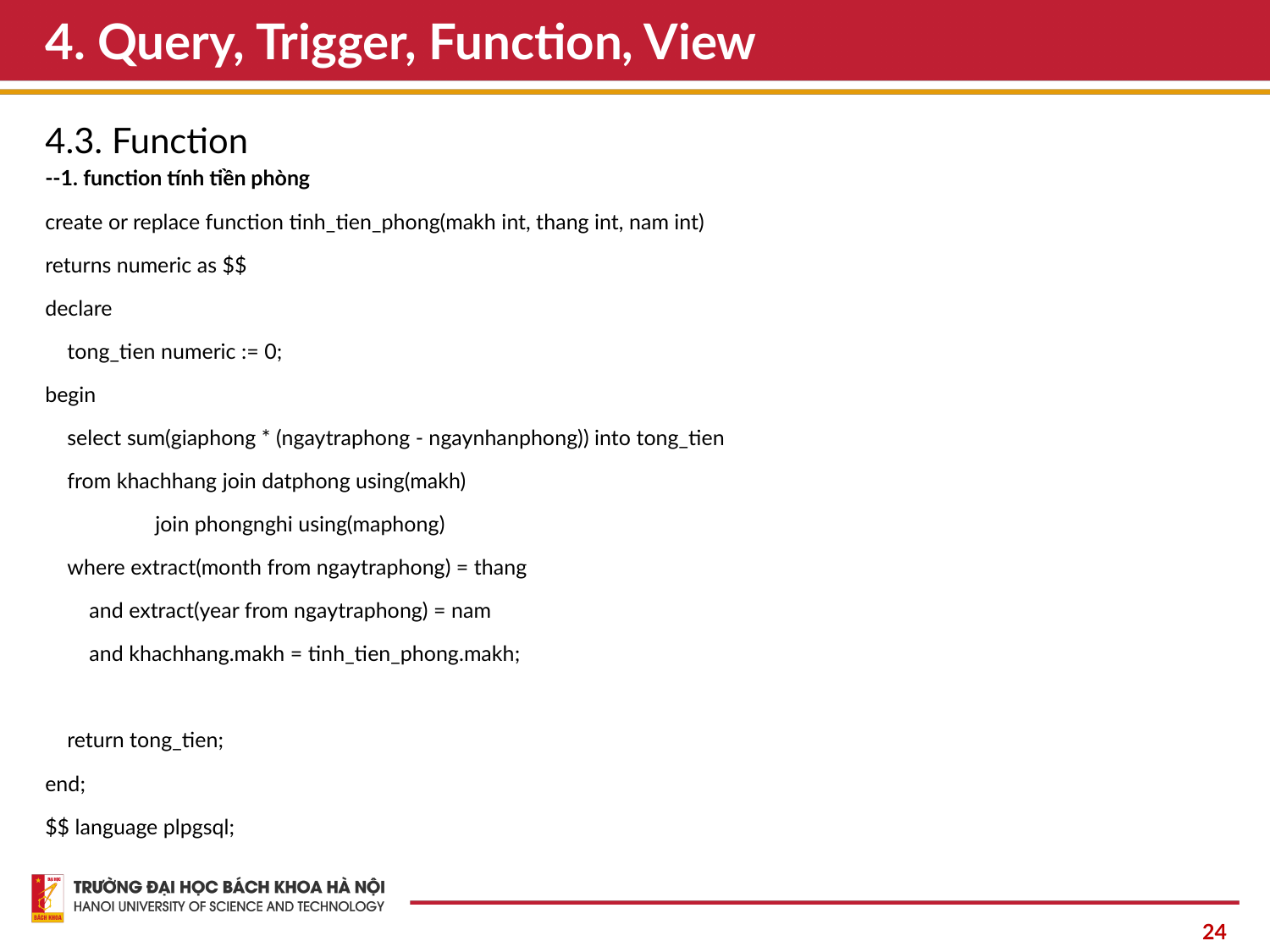

# 4. Query, Trigger, Function, View
4.3. Function
--1. function tính tiền phòng
create or replace function tinh_tien_phong(makh int, thang int, nam int)
returns numeric as $$
declare
    tong_tien numeric := 0;
begin
    select sum(giaphong * (ngaytraphong - ngaynhanphong)) into tong_tien
    from khachhang join datphong using(makh)
                    join phongnghi using(maphong)
    where extract(month from ngaytraphong) = thang
        and extract(year from ngaytraphong) = nam
        and khachhang.makh = tinh_tien_phong.makh;

    return tong_tien;
end;
$$ language plpgsql;

24